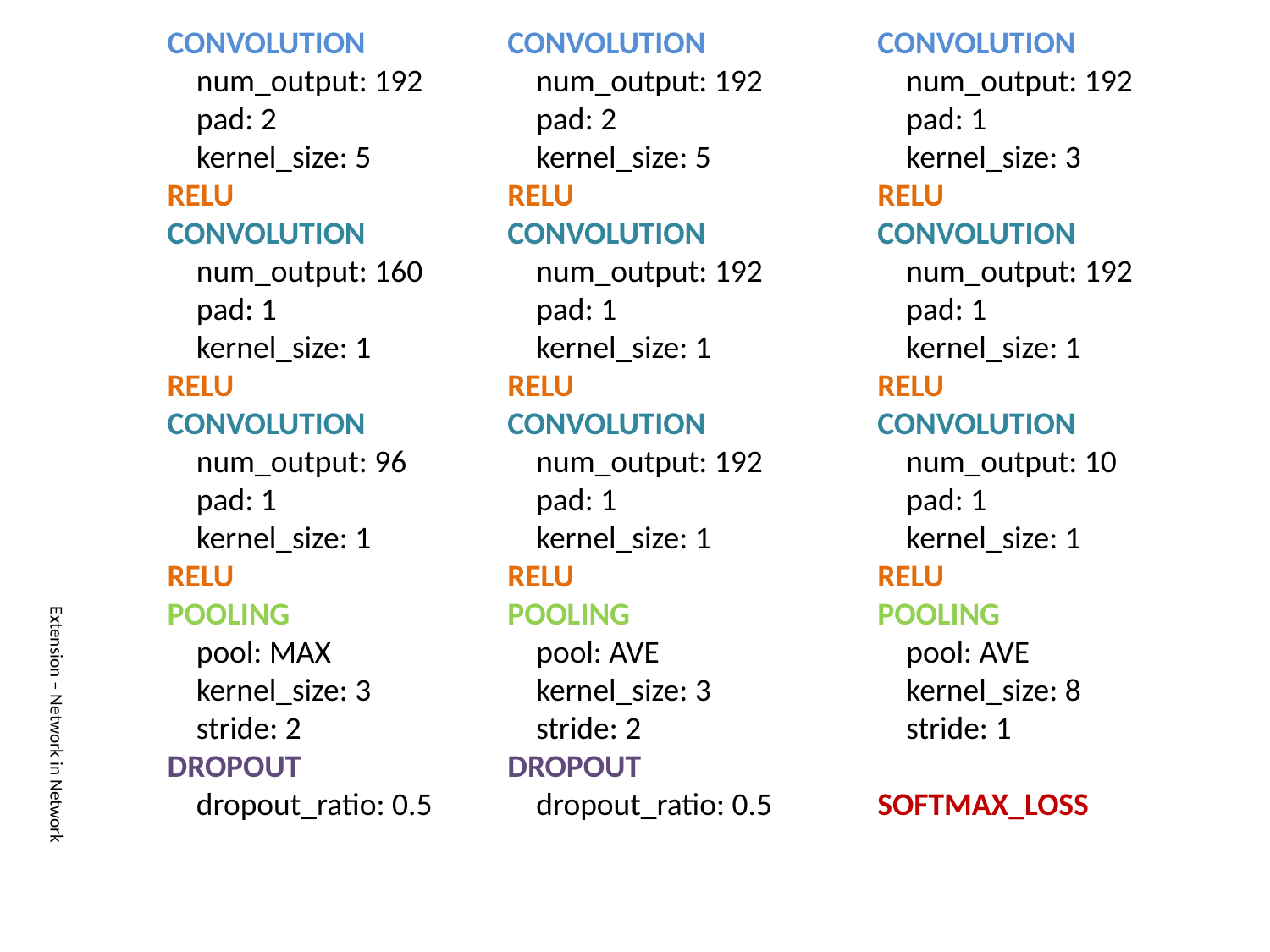

CONVOLUTION
    num_output: 192
    pad: 2
    kernel_size: 5
RELU
CONVOLUTION
    num_output: 160
    pad: 1
    kernel_size: 1
RELU
CONVOLUTION
    num_output: 96
    pad: 1
    kernel_size: 1
RELU
POOLING
    pool: MAX
    kernel_size: 3
    stride: 2
DROPOUT
    dropout_ratio: 0.5
CONVOLUTION
    num_output: 192
    pad: 2
    kernel_size: 5
RELU
CONVOLUTION
    num_output: 192
    pad: 1
    kernel_size: 1
RELU
CONVOLUTION
    num_output: 192
    pad: 1
    kernel_size: 1
RELU
POOLING
    pool: AVE
    kernel_size: 3
    stride: 2
DROPOUT
    dropout_ratio: 0.5
CONVOLUTION
    num_output: 192
    pad: 1
    kernel_size: 3
RELU
CONVOLUTION
    num_output: 192
    pad: 1
    kernel_size: 1
RELU
CONVOLUTION
    num_output: 10
    pad: 1
    kernel_size: 1
RELU
POOLING
    pool: AVE
    kernel_size: 8
    stride: 1

SOFTMAX_LOSS
Extension – Network in Network